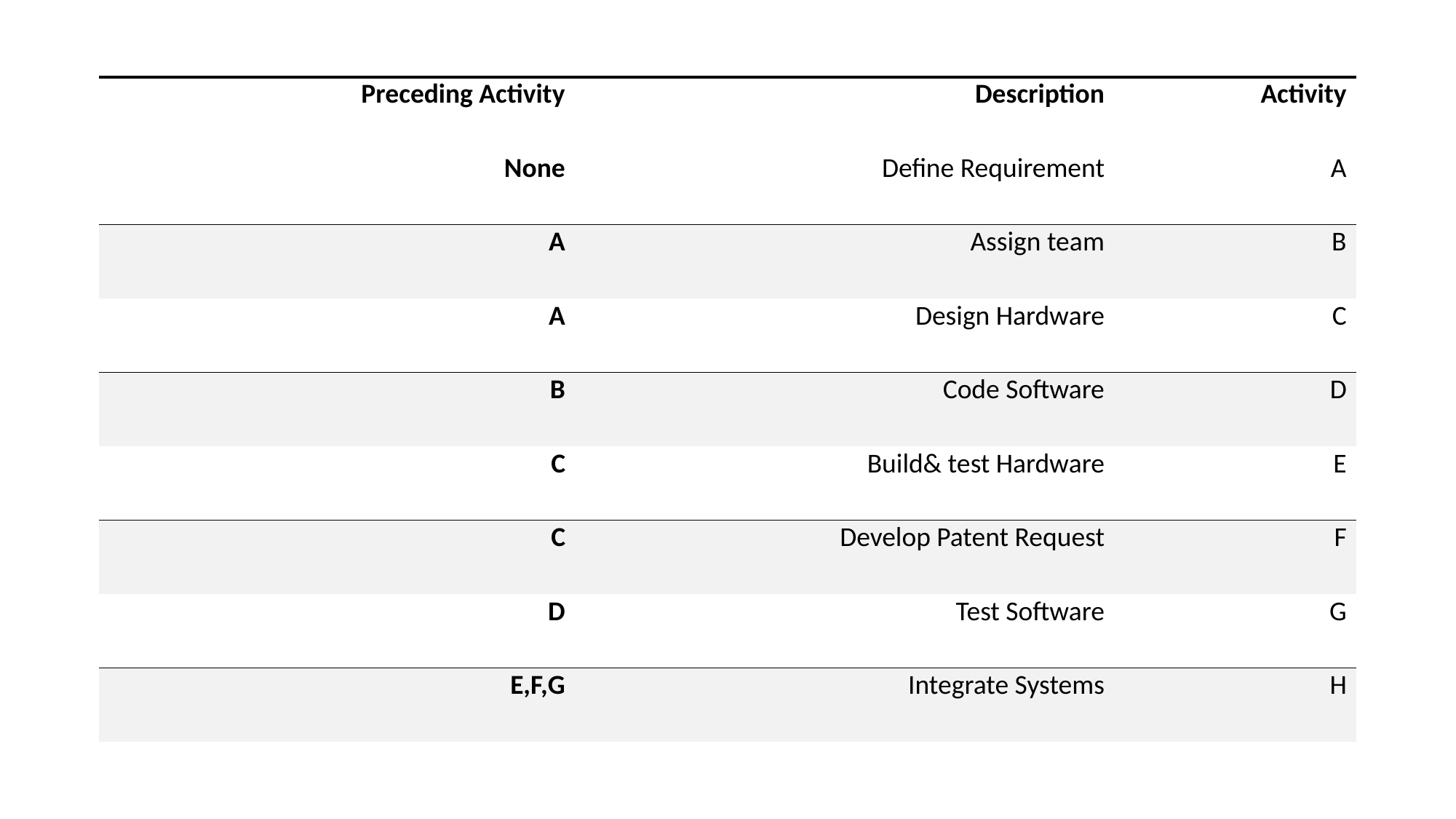

| Preceding Activity | Description | Activity |
| --- | --- | --- |
| None | Define Requirement | A |
| A | Assign team | B |
| A | Design Hardware | C |
| B | Code Software | D |
| C | Build& test Hardware | E |
| C | Develop Patent Request | F |
| D | Test Software | G |
| E,F,G | Integrate Systems | H |